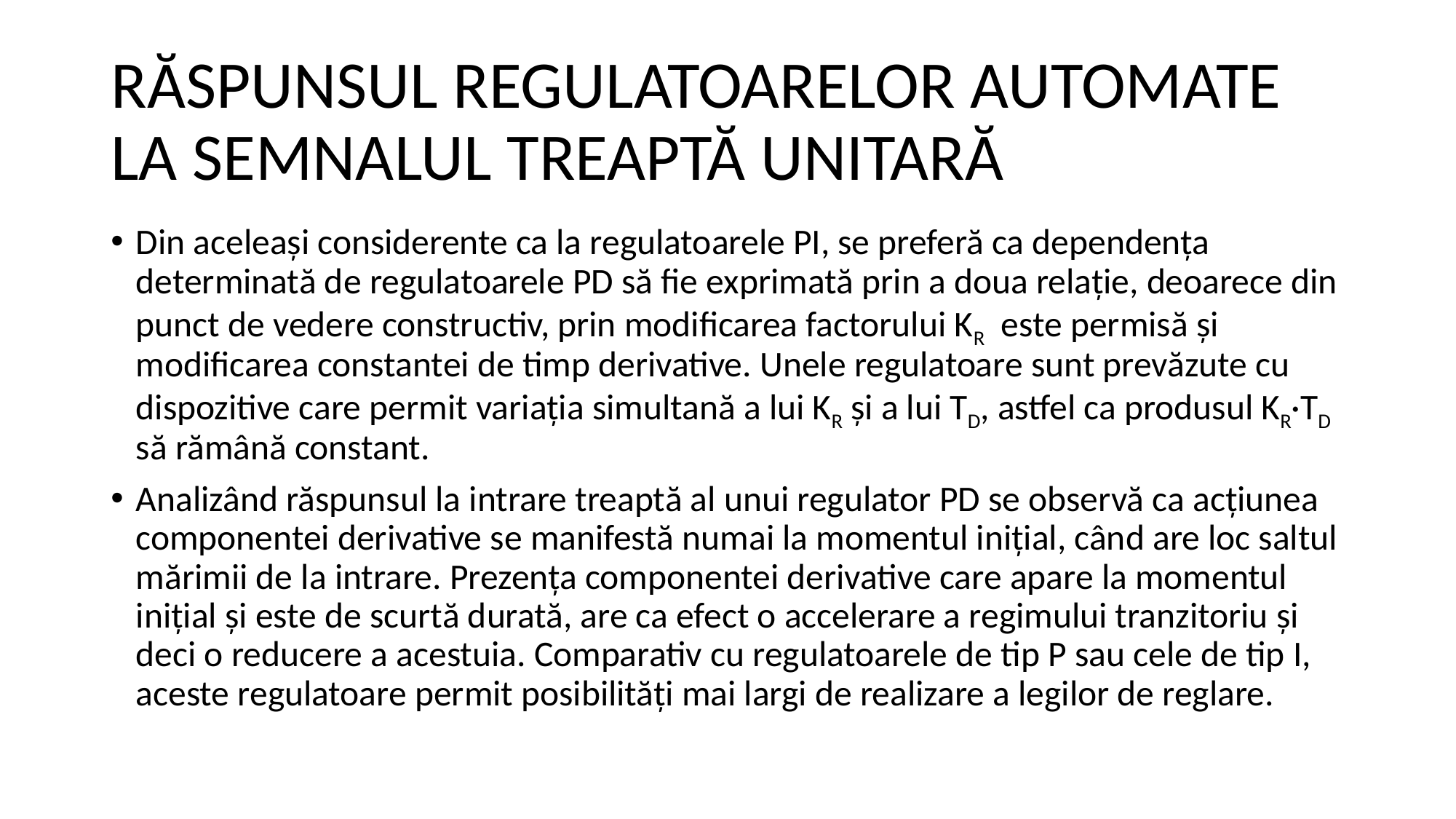

# RĂSPUNSUL REGULATOARELOR AUTOMATE LA SEMNALUL TREAPTĂ UNITARĂ
Din aceleași considerente ca la regulatoarele PI, se preferă ca dependența determinată de regulatoarele PD să fie exprimată prin a doua relație, deoarece din punct de vedere constructiv, prin modificarea factorului KR  este permisă și modificarea constantei de timp derivative. Unele regulatoare sunt prevăzute cu dispozitive care permit variația simultană a lui KR și a lui TD, astfel ca produsul KR·TD să rămână constant.
Analizând răspunsul la intrare treaptă al unui regulator PD se observă ca acțiunea componentei derivative se manifestă numai la momentul inițial, când are loc saltul mărimii de la intrare. Prezența componentei derivative care apare la momentul inițial și este de scurtă durată, are ca efect o accelerare a regimului tranzitoriu și deci o reducere a acestuia. Comparativ cu regulatoarele de tip P sau cele de tip I, aceste regulatoare permit posibilități mai largi de realizare a legilor de reglare.